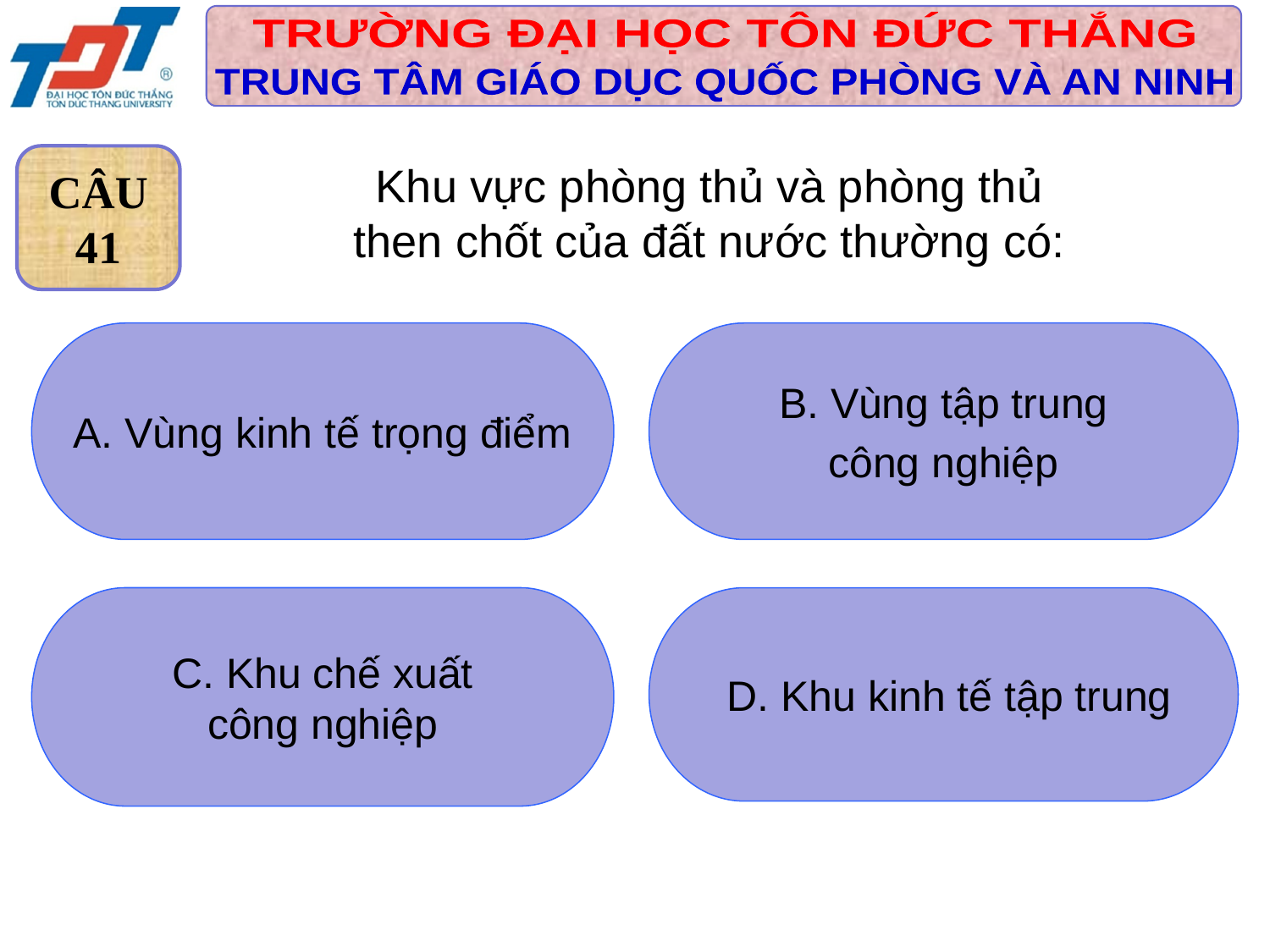

CÂU
41
Khu vực phòng thủ và phòng thủ
then chốt của đất nước thường có:
A. Vùng kinh tế trọng điểm
 B. Vùng tập trung
công nghiệp
 C. Khu chế xuất
công nghiệp
 D. Khu kinh tế tập trung